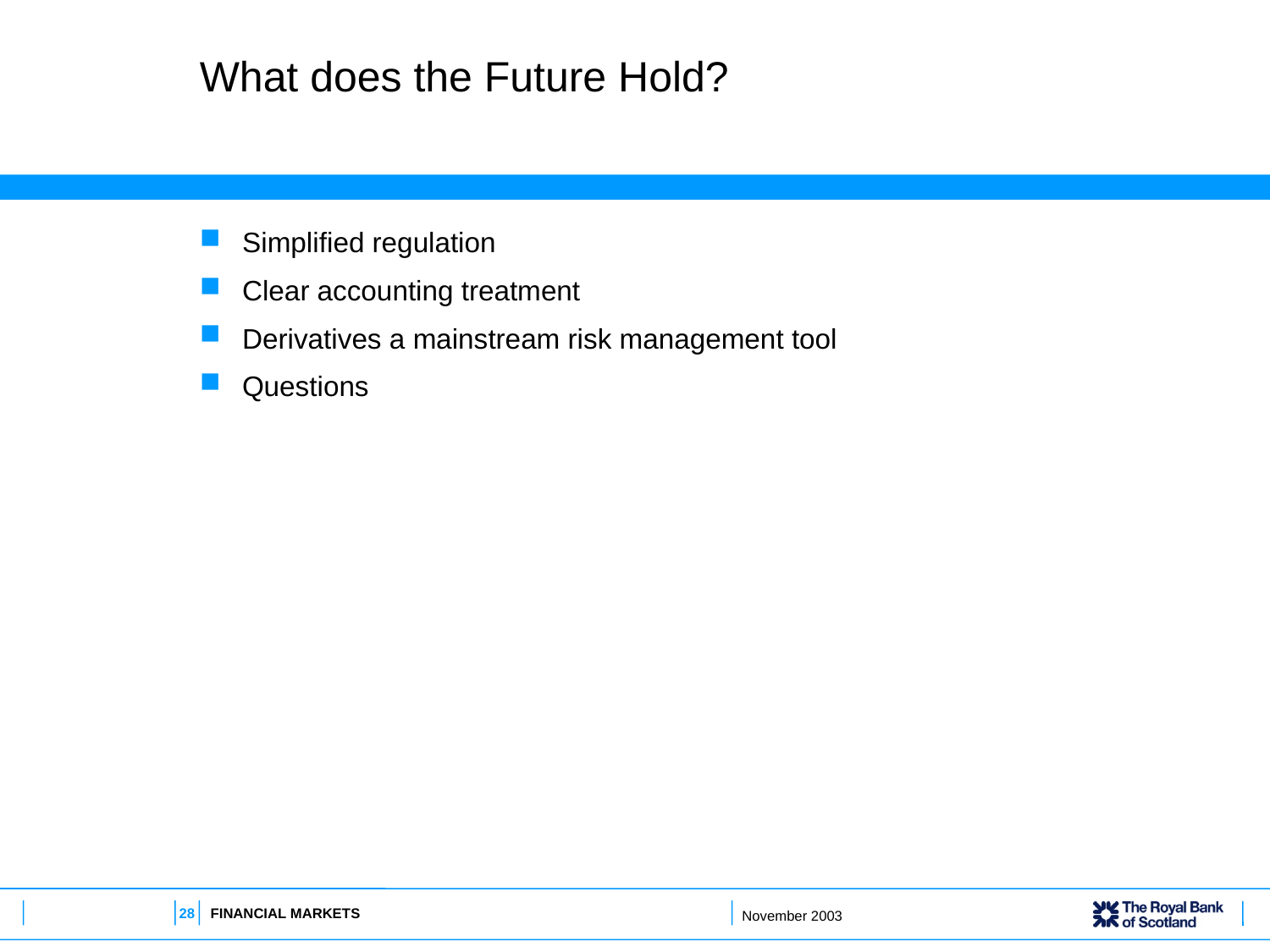

# What does the Future Hold?
Simplified regulation
Clear accounting treatment
Derivatives a mainstream risk management tool
Questions
28
FINANCIAL MARKETS
November 2003